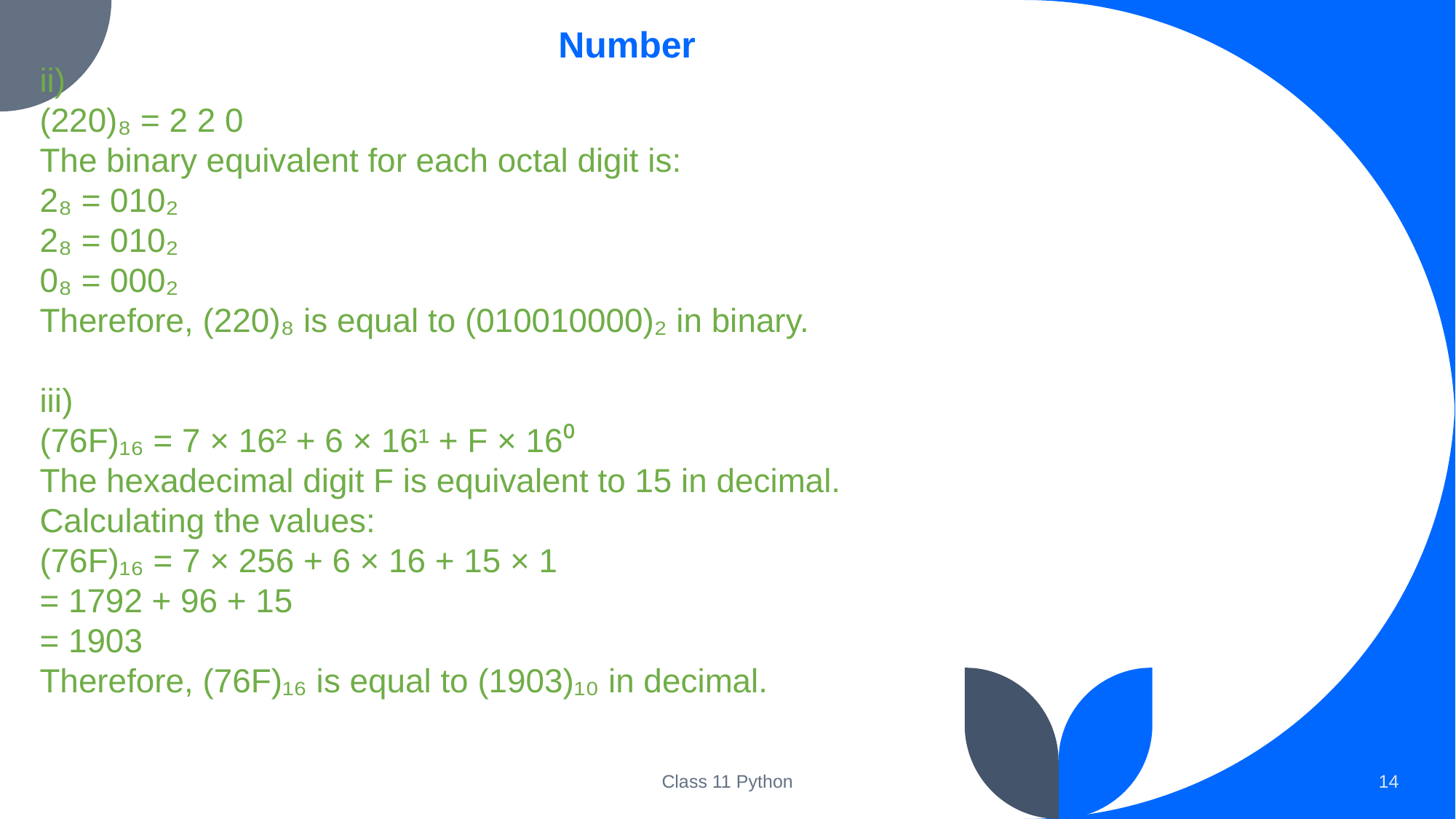

Number
ii)
(220)₈ = 2 2 0
The binary equivalent for each octal digit is:
2₈ = 010₂
2₈ = 010₂
0₈ = 000₂
Therefore, (220)₈ is equal to (010010000)₂ in binary.

iii)
(76F)₁₆ = 7 × 16² + 6 × 16¹ + F × 16⁰
The hexadecimal digit F is equivalent to 15 in decimal.
Calculating the values:
(76F)₁₆ = 7 × 256 + 6 × 16 + 15 × 1
= 1792 + 96 + 15
= 1903
Therefore, (76F)₁₆ is equal to (1903)₁₀ in decimal.
Class 11 Python
14